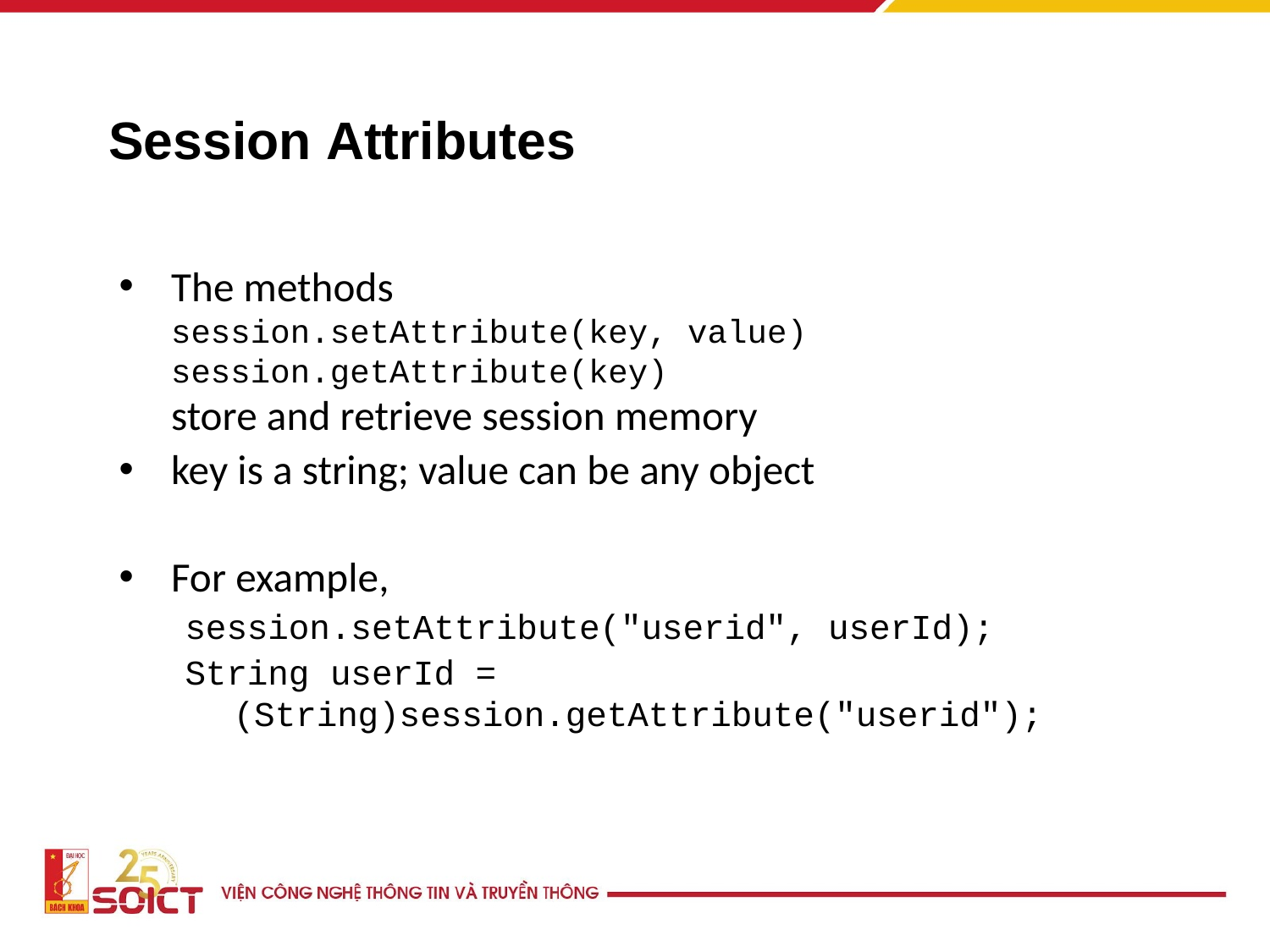

# Session Attributes
The methods
session.setAttribute(key, value)
session.getAttribute(key)
store and retrieve session memory
key is a string; value can be any object

For example,
session.setAttribute("userid", userId);
String userId = (String)session.getAttribute("userid");